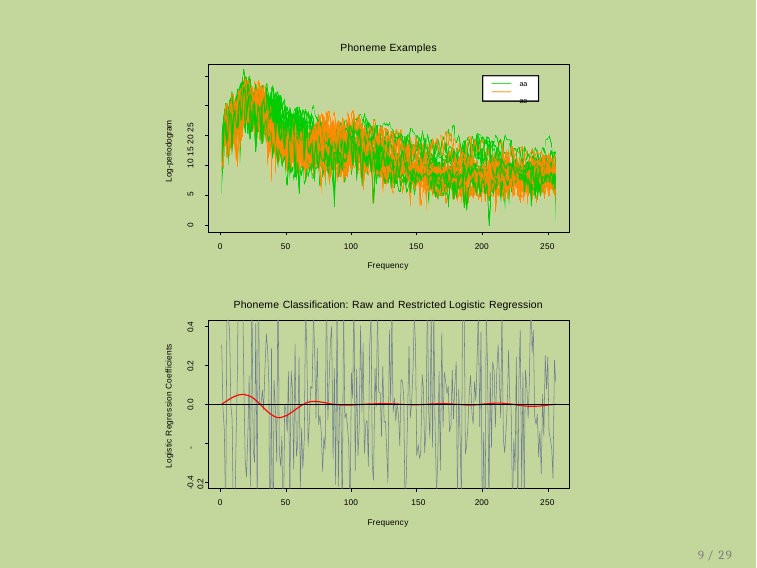

Phoneme Examples

0	5	10 15 20 25

aa  ao

Log-periodogram

0
50
100
150
200
250
Frequency
Phoneme Classification: Raw and Restricted Logistic Regression
0.4

Logistic Regression Coefficients

0.2

0.0

-0.4	-0.2

0
50
100
150
Frequency
200
250
9 / 29